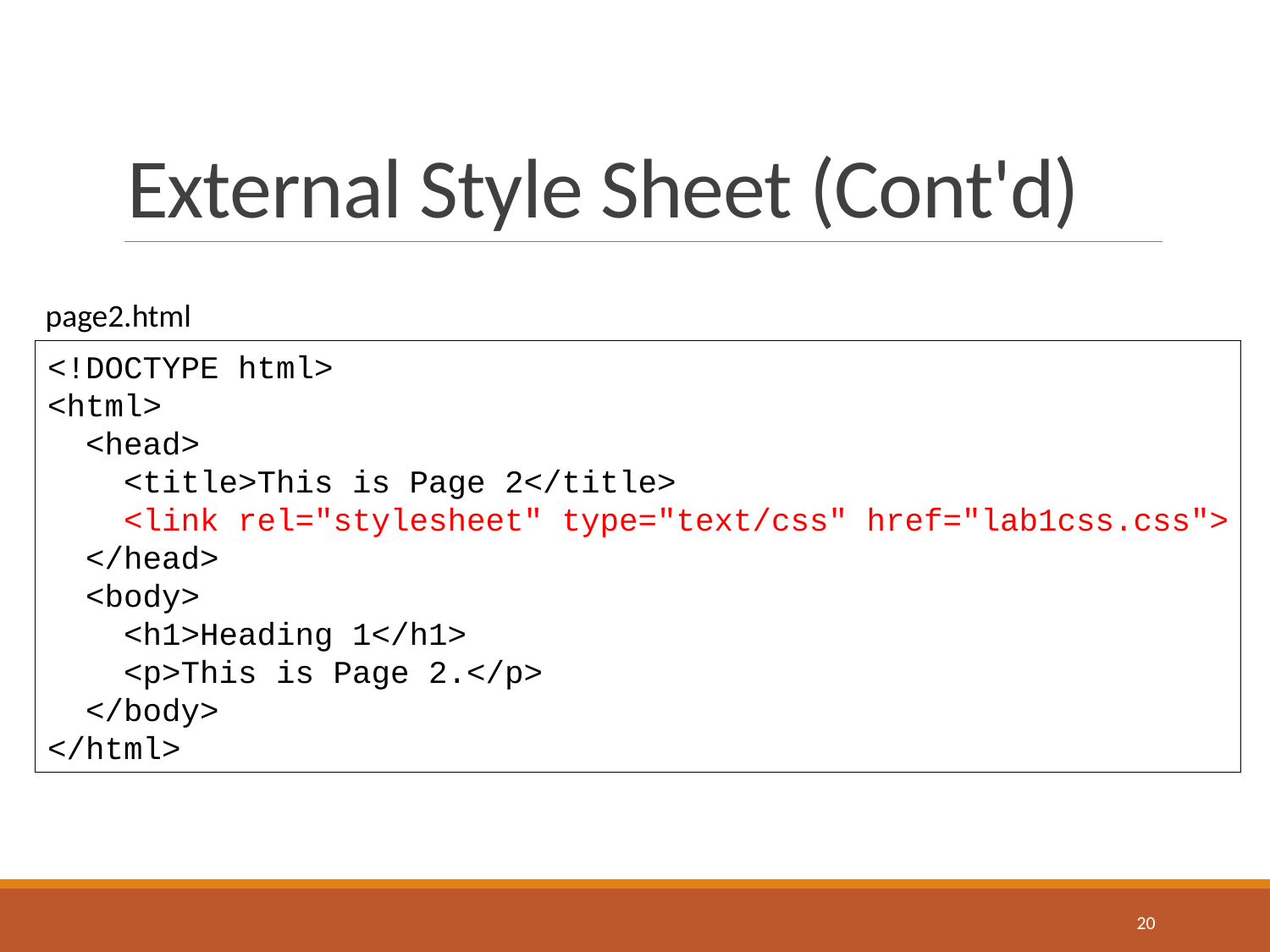

# External Style Sheet (Cont'd)
page2.html
<!DOCTYPE html>
<html>
  <head>
    <title>This is Page 2</title>
    <link rel="stylesheet" type="text/css" href="lab1css.css">
  </head>
  <body>
    <h1>Heading 1</h1>
    <p>This is Page 2.</p>
  </body>
</html>
20